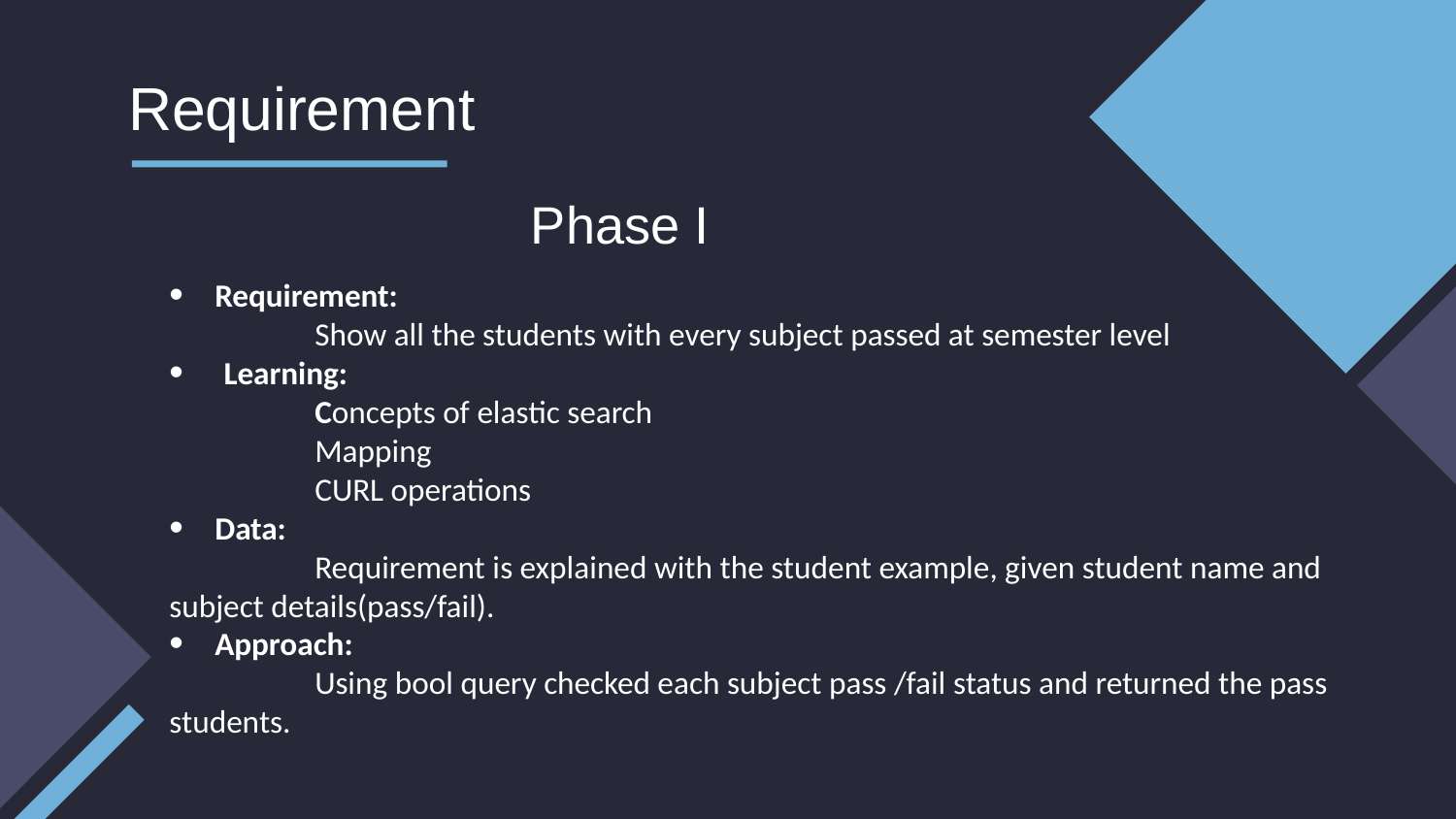

# Requirement
Phase I
Requirement:
	Show all the students with every subject passed at semester level
Learning:
	Concepts of elastic search
	Mapping
	CURL operations
Data:
	Requirement is explained with the student example, given student name and subject details(pass/fail).
Approach:
	Using bool query checked each subject pass /fail status and returned the pass students.